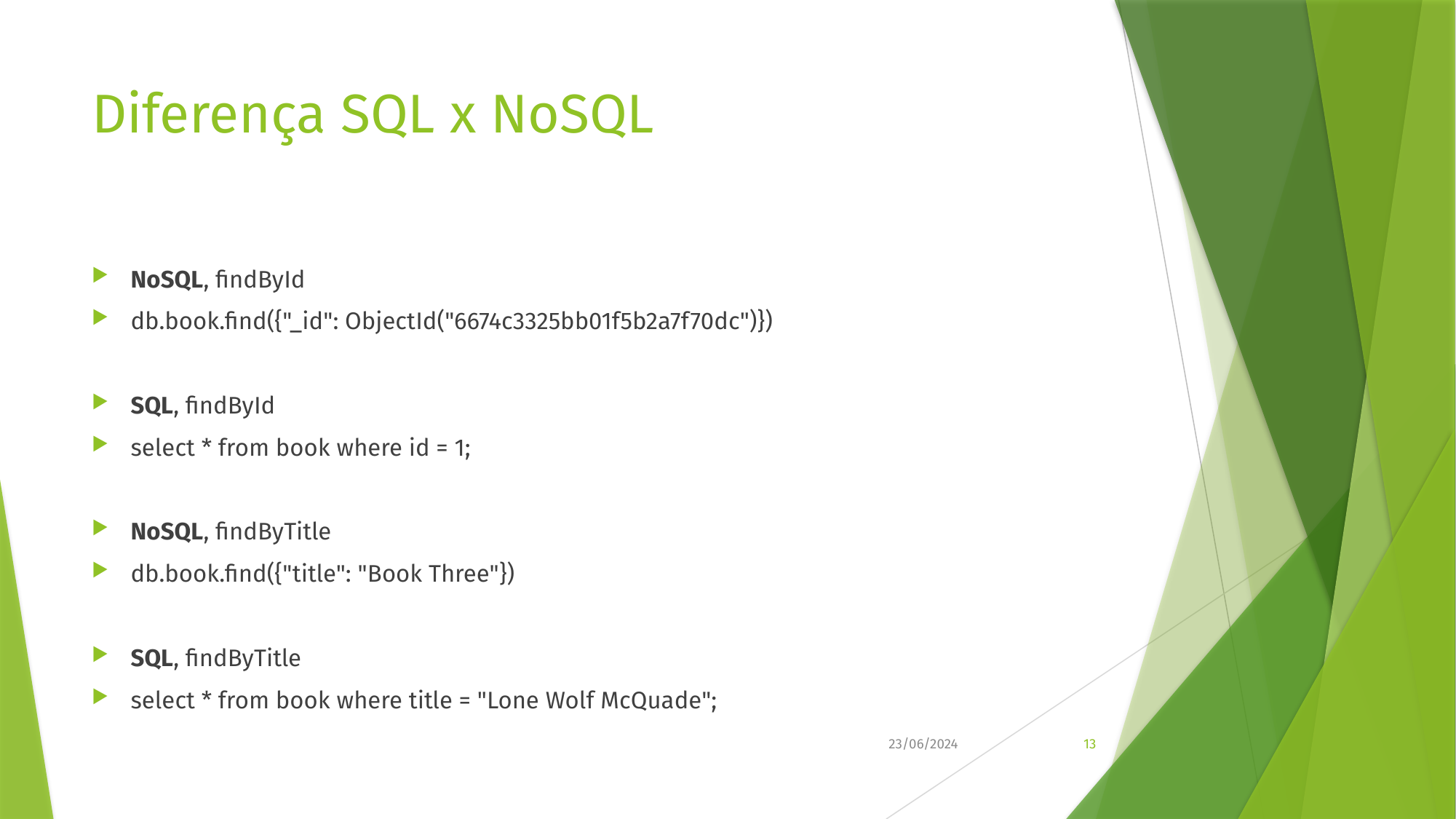

# Diferença SQL x NoSQL
NoSQL, findById
db.book.find({"_id": ObjectId("6674c3325bb01f5b2a7f70dc")})

SQL, findById
select * from book where id = 1;

NoSQL, findByTitle
db.book.find({"title": "Book Three"})

SQL, findByTitle
select * from book where title = "Lone Wolf McQuade";
23/06/2024
13